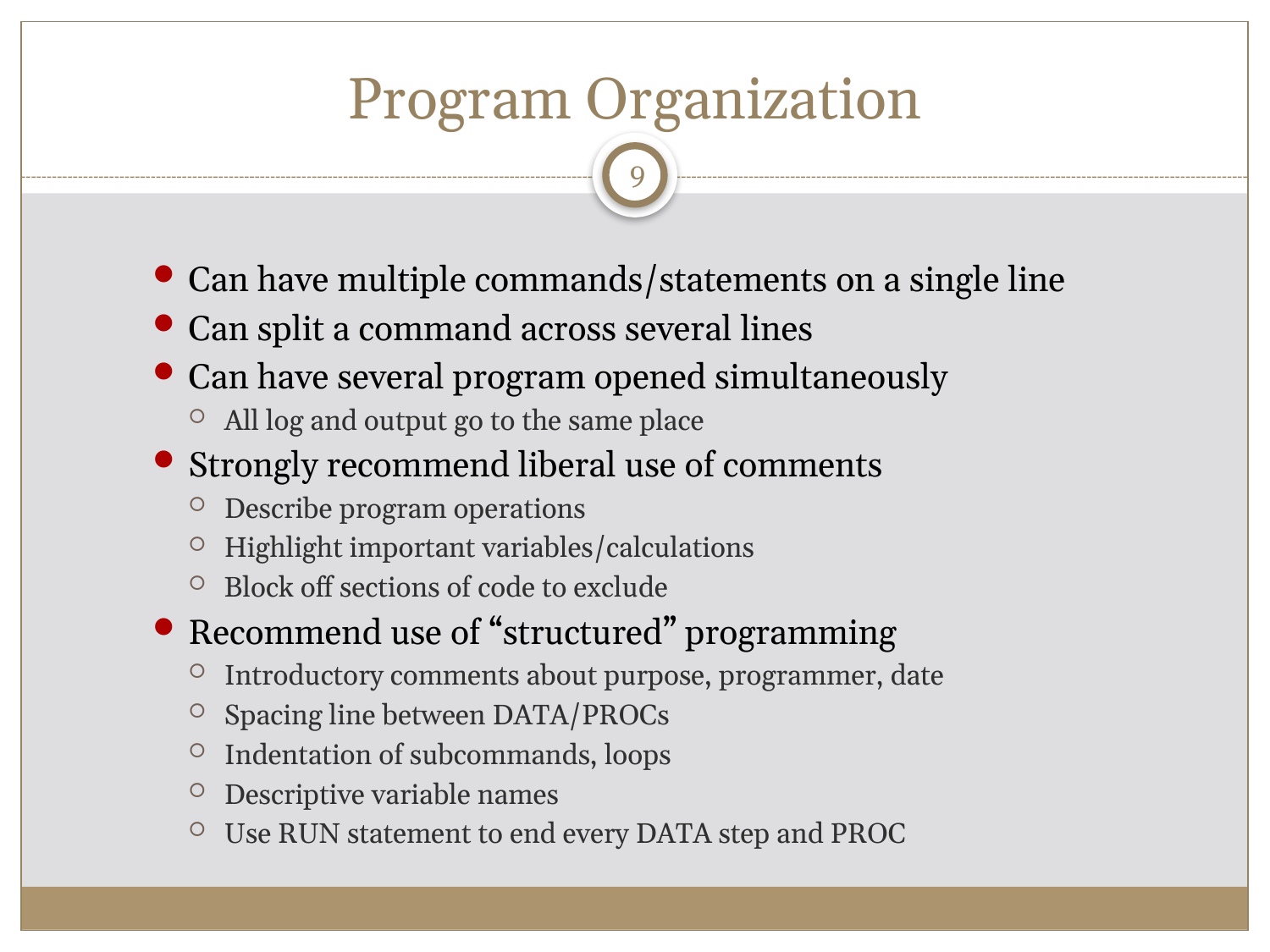

# Program Organization
9
Can have multiple commands/statements on a single line
Can split a command across several lines
Can have several program opened simultaneously
All log and output go to the same place
Strongly recommend liberal use of comments
Describe program operations
Highlight important variables/calculations
Block off sections of code to exclude
Recommend use of “structured” programming
Introductory comments about purpose, programmer, date
Spacing line between DATA/PROCs
Indentation of subcommands, loops
Descriptive variable names
Use RUN statement to end every DATA step and PROC